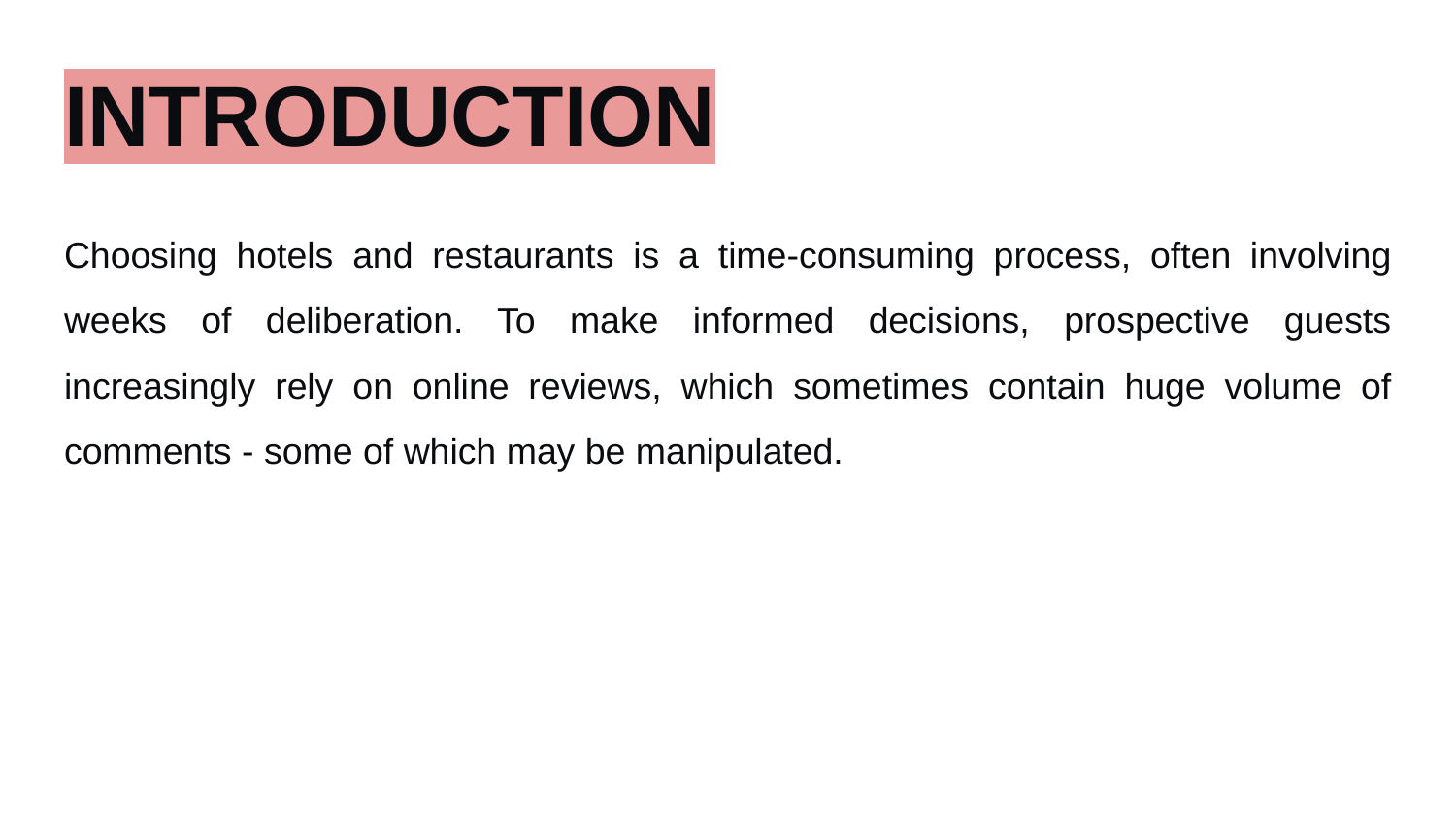

# INTRODUCTION
Choosing hotels and restaurants is a time-consuming process, often involving weeks of deliberation. To make informed decisions, prospective guests increasingly rely on online reviews, which sometimes contain huge volume of comments - some of which may be manipulated.